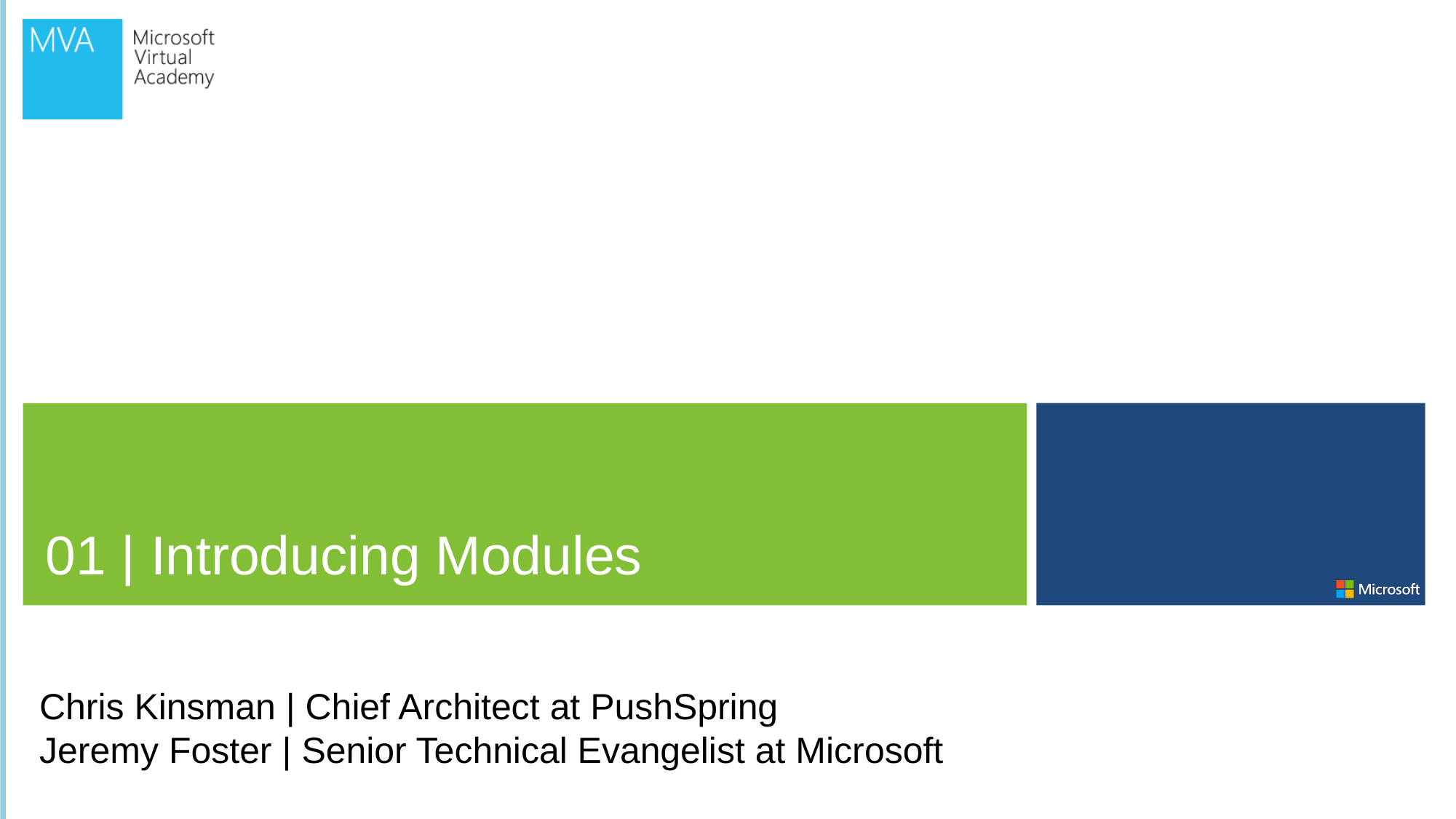

01 | Introducing Modules
Chris Kinsman | Chief Architect at PushSpring
Jeremy Foster | Senior Technical Evangelist at Microsoft